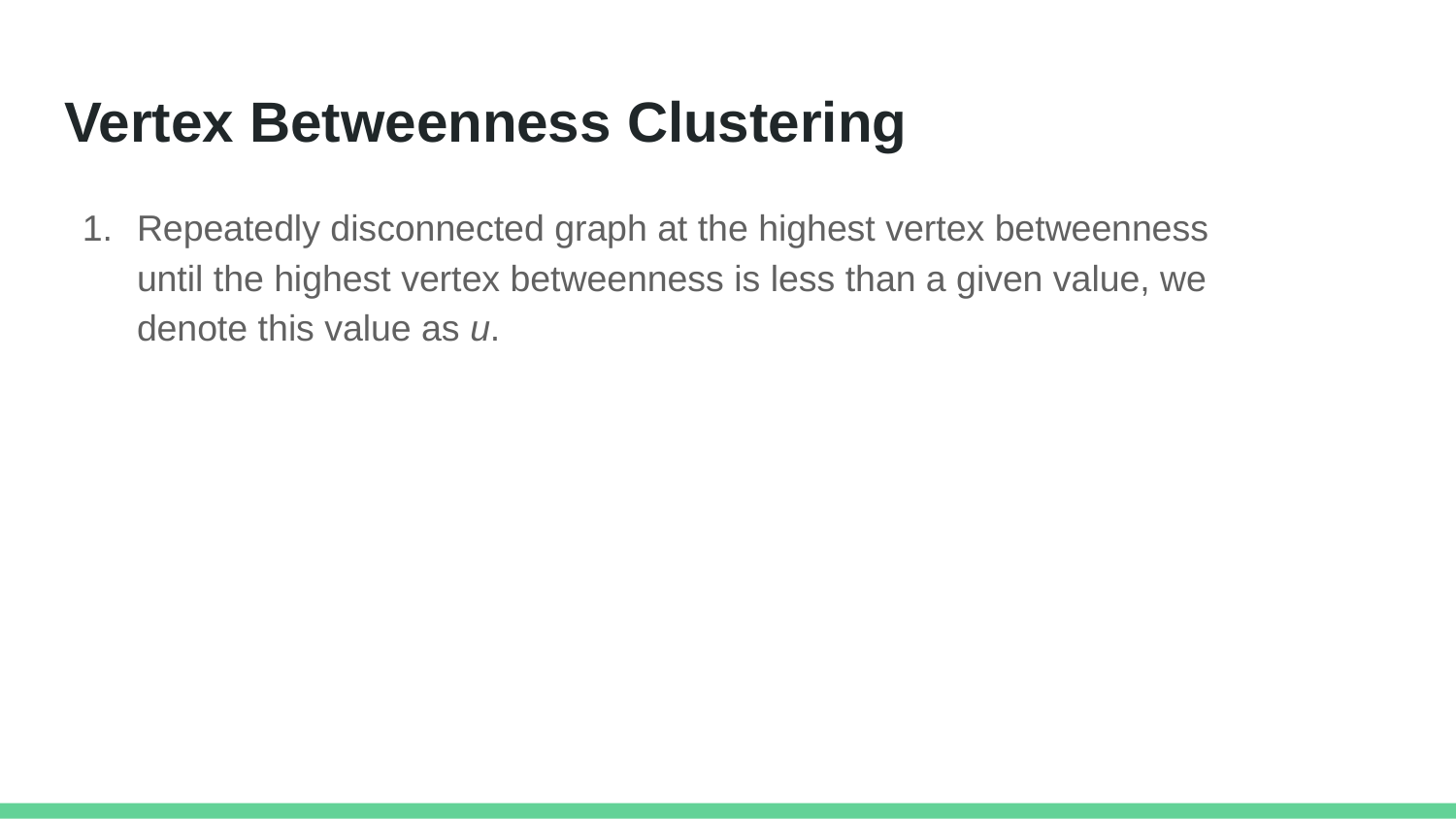

# Vertex Betweenness Clustering
Repeatedly disconnected graph at the highest vertex betweenness until the highest vertex betweenness is less than a given value, we denote this value as u.